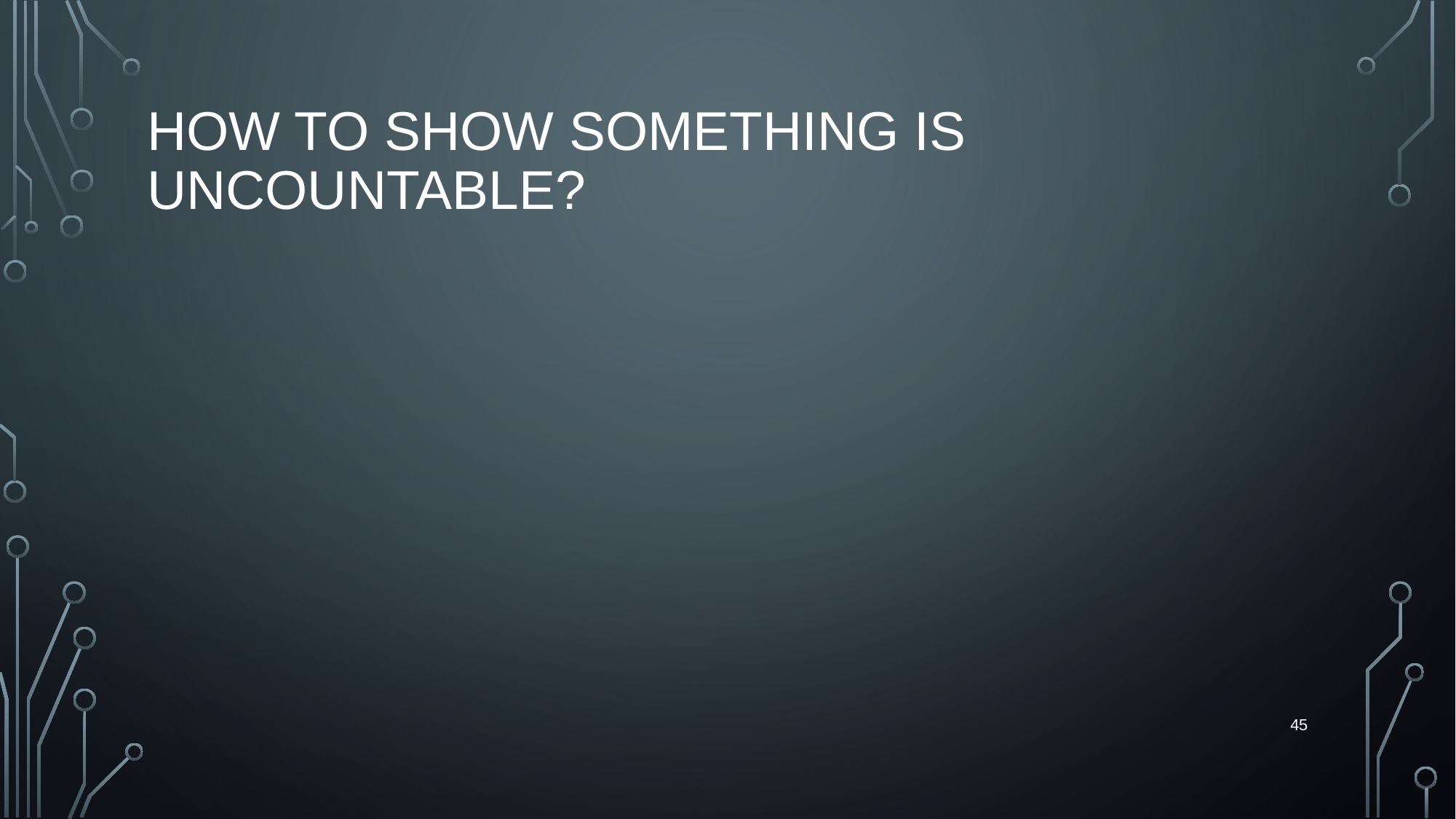

# How to show something is uncountable?

45